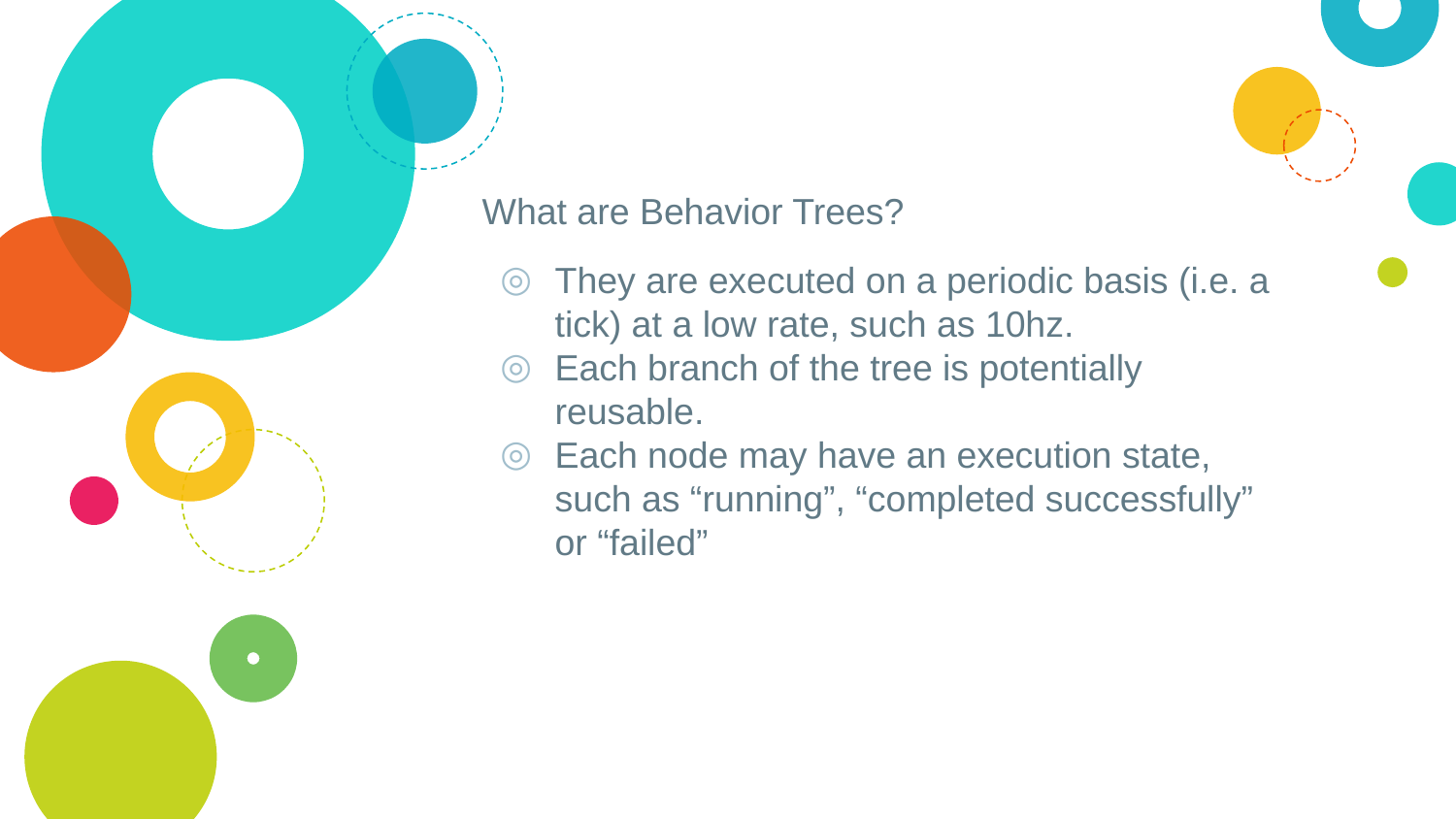

# What are Behavior Trees?
They are executed on a periodic basis (i.e. a tick) at a low rate, such as 10hz.
Each branch of the tree is potentially reusable.
Each node may have an execution state, such as “running”, “completed successfully” or “failed”